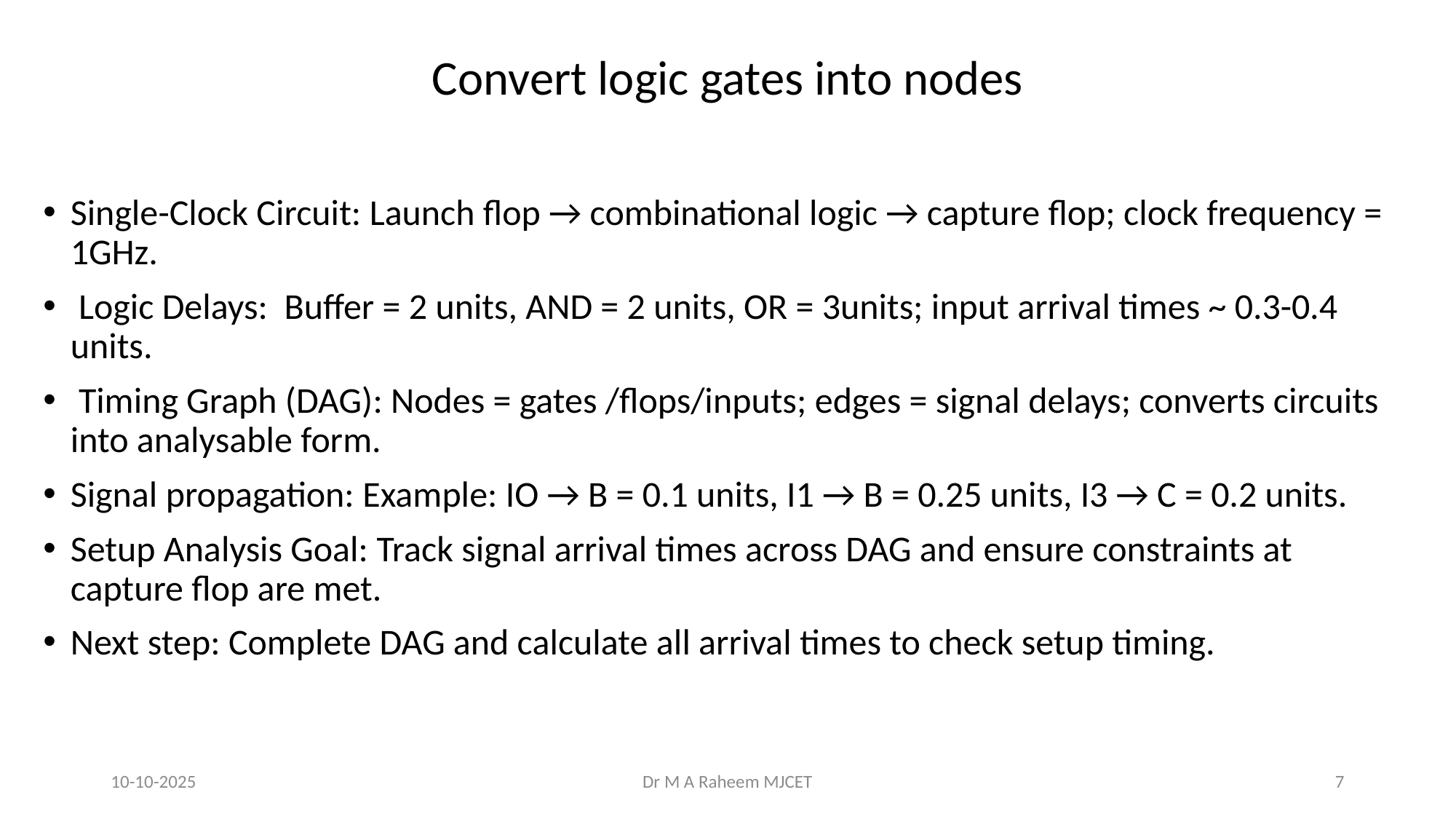

# Convert logic gates into nodes
Single-Clock Circuit: Launch flop → combinational logic → capture flop; clock frequency = 1GHz.
 Logic Delays:  Buffer = 2 units, AND = 2 units, OR = 3units; input arrival times ~ 0.3-0.4 units.
 Timing Graph (DAG): Nodes = gates /flops/inputs; edges = signal delays; converts circuits into analysable form.
Signal propagation: Example: IO → B = 0.1 units, I1 → B = 0.25 units, I3 → C = 0.2 units.
Setup Analysis Goal: Track signal arrival times across DAG and ensure constraints at capture flop are met.
Next step: Complete DAG and calculate all arrival times to check setup timing.
10-10-2025
Dr M A Raheem MJCET
7